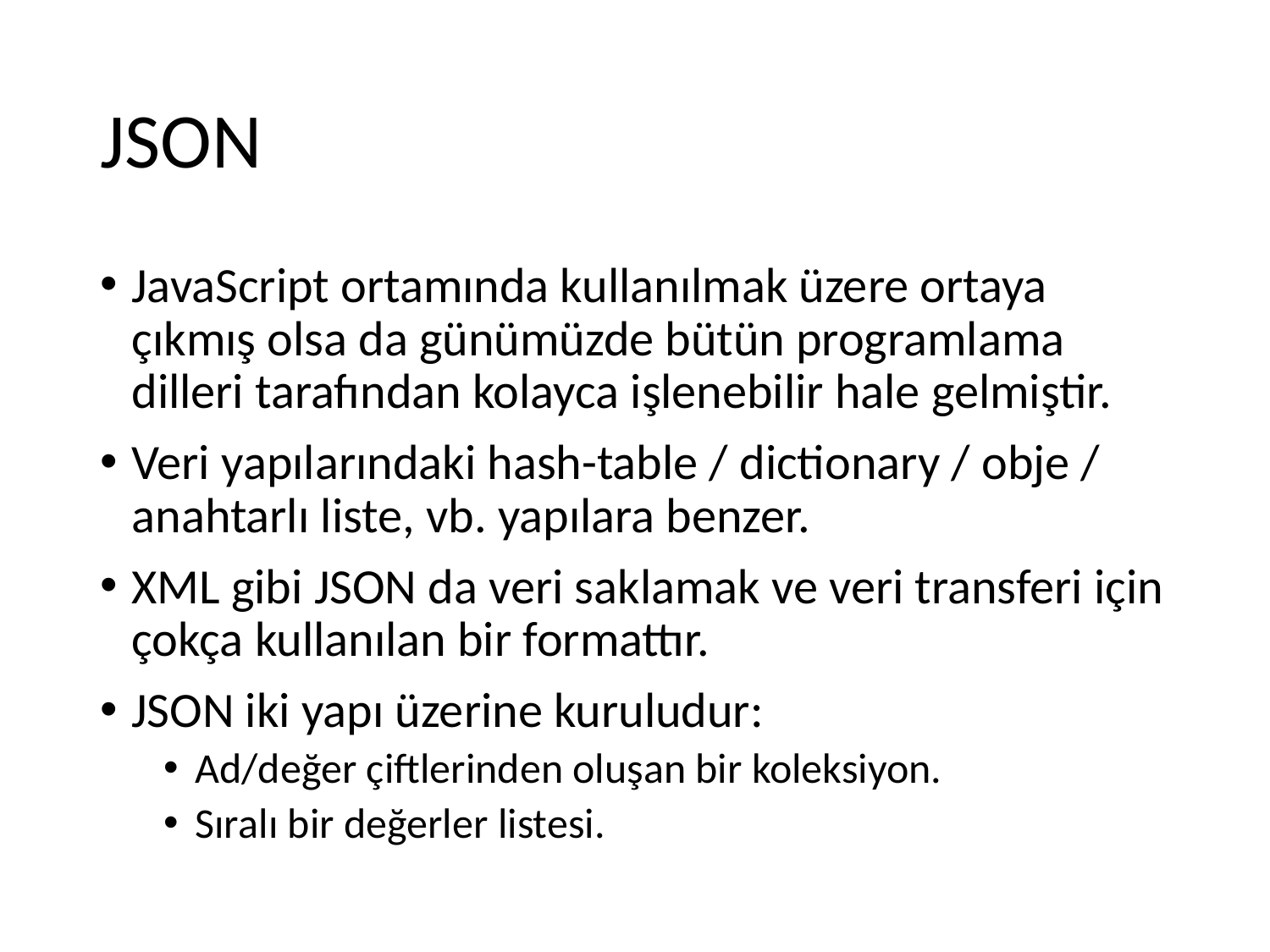

# JSON
JavaScript ortamında kullanılmak üzere ortaya çıkmış olsa da günümüzde bütün programlama dilleri tarafından kolayca işlenebilir hale gelmiştir.
Veri yapılarındaki hash-table / dictionary / obje / anahtarlı liste, vb. yapılara benzer.
XML gibi JSON da veri saklamak ve veri transferi için çokça kullanılan bir formattır.
JSON iki yapı üzerine kuruludur:
Ad/değer çiftlerinden oluşan bir koleksiyon.
Sıralı bir değerler listesi.